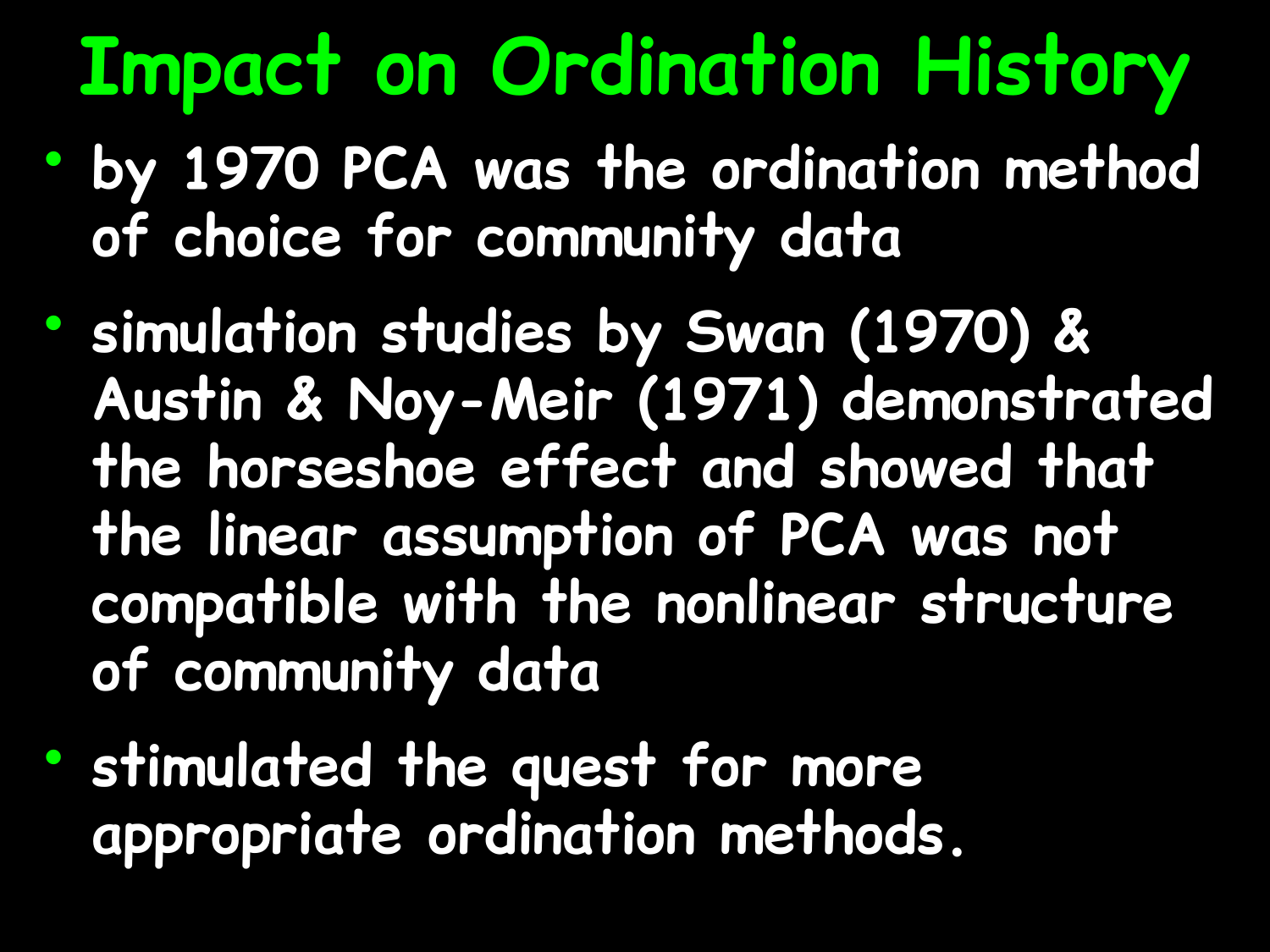

# Impact on Ordination History
by 1970 PCA was the ordination method of choice for community data
simulation studies by Swan (1970) & Austin & Noy-Meir (1971) demonstrated the horseshoe effect and showed that the linear assumption of PCA was not compatible with the nonlinear structure of community data
stimulated the quest for more appropriate ordination methods.